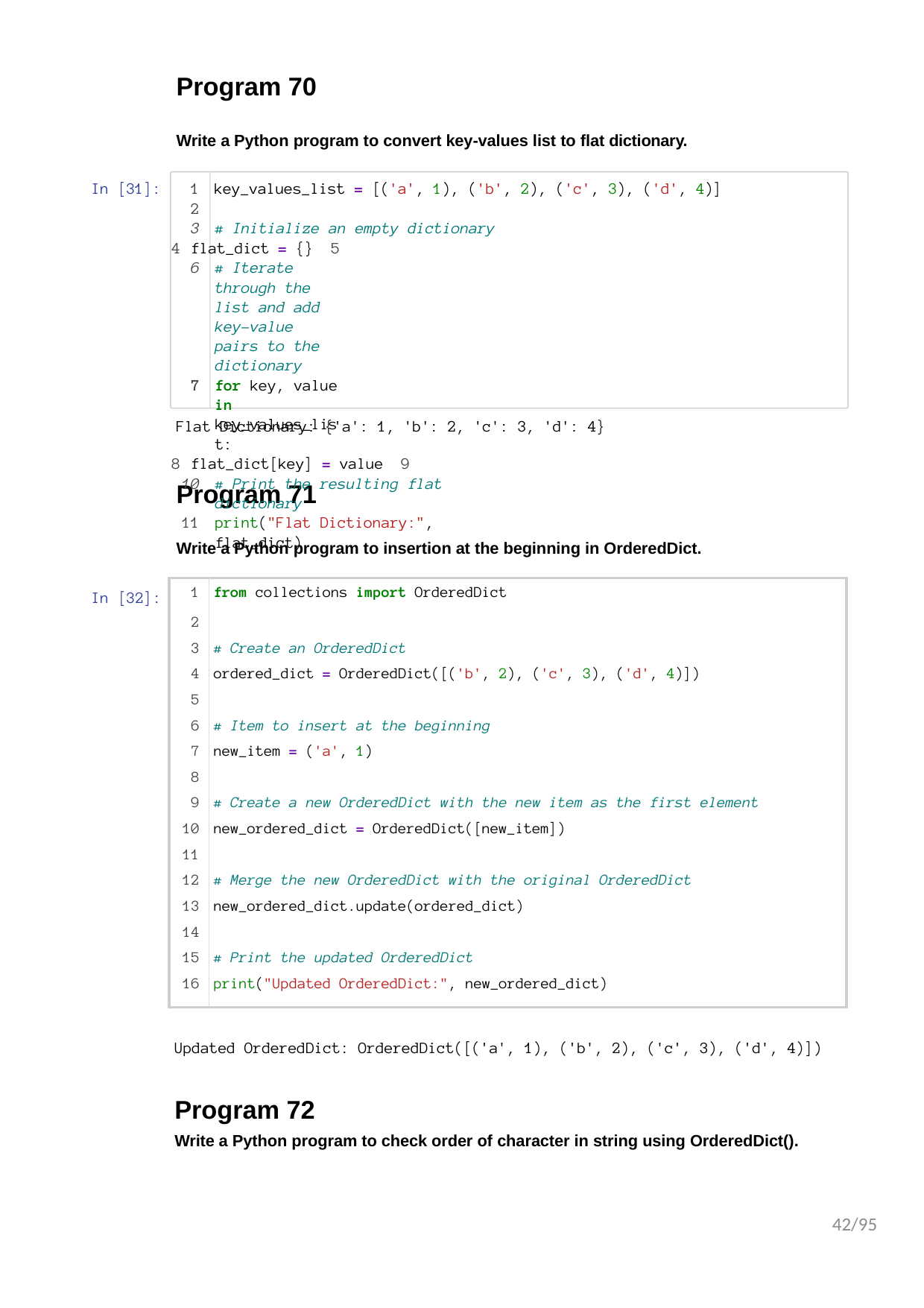

Program 70
Write a Python program to convert key-values list to flat dictionary.

1 key_values_list = [('a', 1), ('b', 2), ('c', 3), ('d', 4)]
2
# Initialize an empty dictionary
flat_dict = {}  5
# Iterate through the list and add key-value pairs to the dictionary
for key, value in key_values_list:
flat_dict[key] = value  9
# Print the resulting flat dictionary
print("Flat Dictionary:", flat_dict)
In [31]:
Flat Dictionary: {'a': 1, 'b': 2, 'c': 3, 'd': 4}
Program 71
Write a Python program to insertion at the beginning in OrderedDict.

In [32]:
| 1 | from collections import OrderedDict |
| --- | --- |
| 2 |  |
| 3 | # Create an OrderedDict |
| 4 | ordered\_dict = OrderedDict([('b', 2), ('c', 3), ('d', 4)]) |
| 5 |  |
| 6 | # Item to insert at the beginning |
| 7 | new\_item = ('a', 1) |
| 8 |  |
| 9 | # Create a new OrderedDict with the new item as the first element |
| 10 | new\_ordered\_dict = OrderedDict([new\_item]) |
| 11 |  |
| 12 | # Merge the new OrderedDict with the original OrderedDict |
| 13 | new\_ordered\_dict.update(ordered\_dict) |
| 14 |  |
| 15 | # Print the updated OrderedDict |
| 16 | print("Updated OrderedDict:", new\_ordered\_dict) |
Updated OrderedDict: OrderedDict([('a', 1), ('b', 2), ('c', 3), ('d', 4)])
Program 72
Write a Python program to check order of character in string using OrderedDict().
42/95